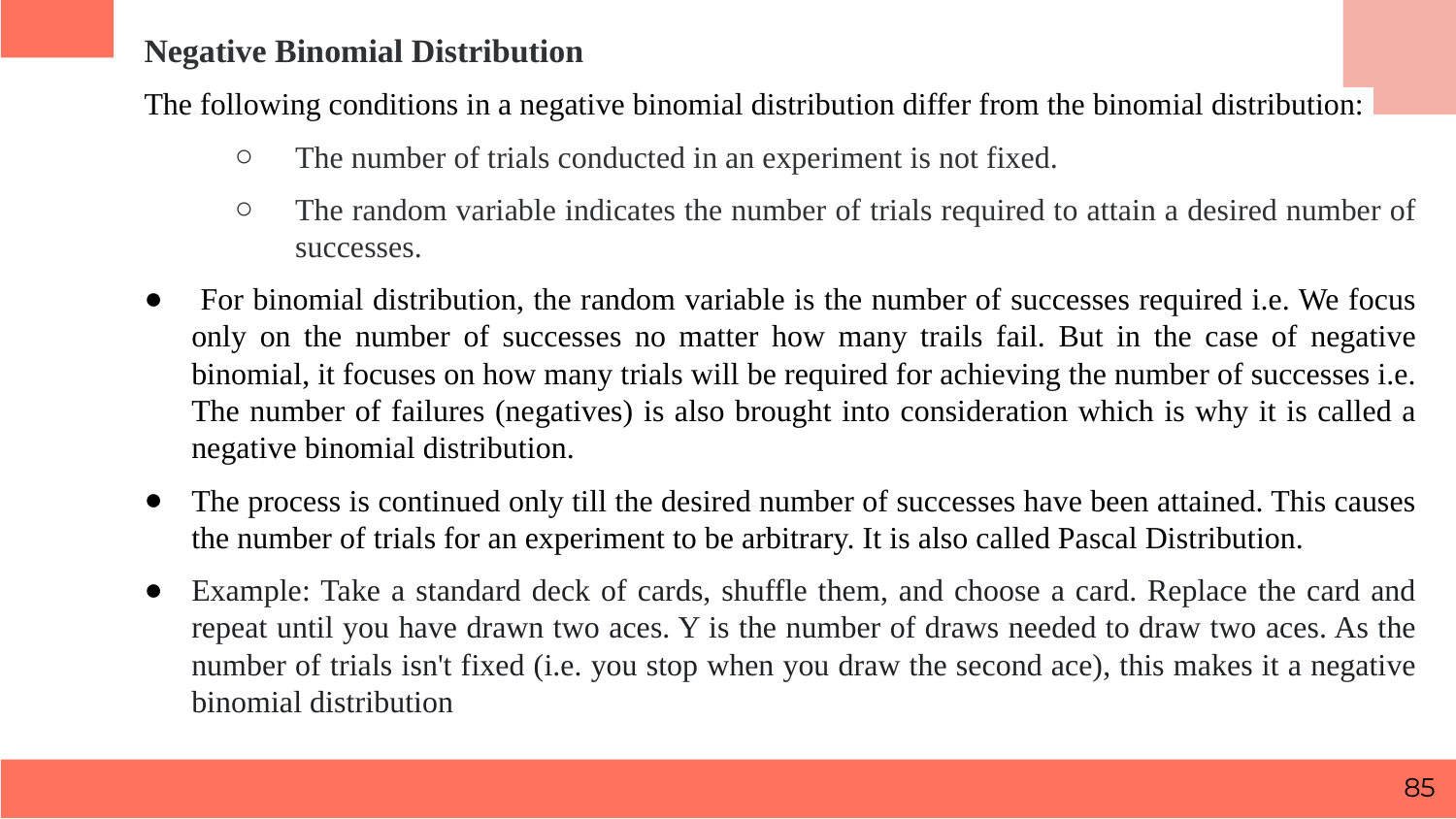

Negative Binomial Distribution
The following conditions in a negative binomial distribution differ from the binomial distribution:
The number of trials conducted in an experiment is not fixed.
The random variable indicates the number of trials required to attain a desired number of successes.
 For binomial distribution, the random variable is the number of successes required i.e. We focus only on the number of successes no matter how many trails fail. But in the case of negative binomial, it focuses on how many trials will be required for achieving the number of successes i.e. The number of failures (negatives) is also brought into consideration which is why it is called a negative binomial distribution.
The process is continued only till the desired number of successes have been attained. This causes the number of trials for an experiment to be arbitrary. It is also called Pascal Distribution.
Example: Take a standard deck of cards, shuffle them, and choose a card. Replace the card and repeat until you have drawn two aces. Y is the number of draws needed to draw two aces. As the number of trials isn't fixed (i.e. you stop when you draw the second ace), this makes it a negative binomial distribution
85